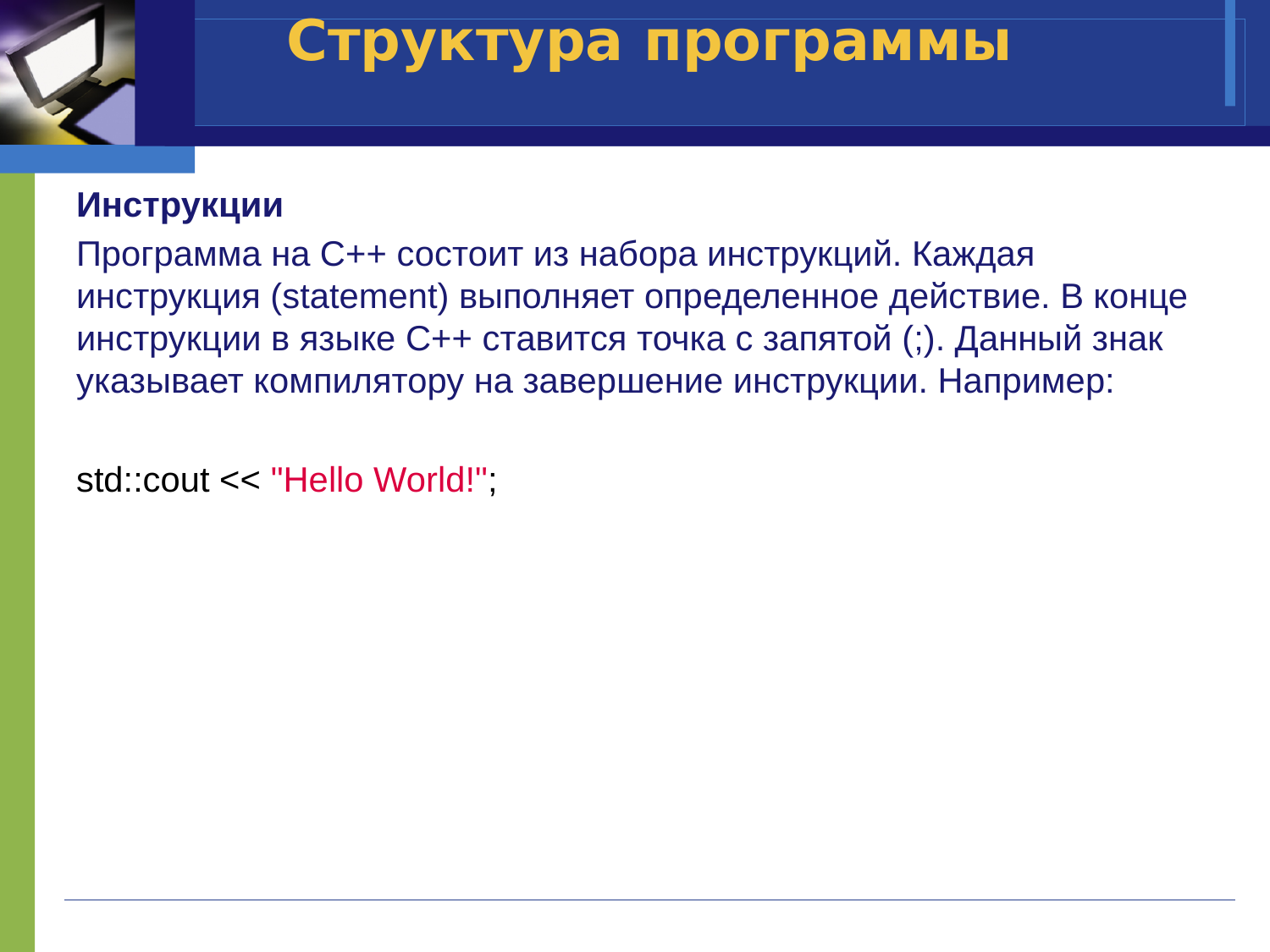

# Структура программы
Инструкции
Программа на С++ состоит из набора инструкций. Каждая инструкция (statement) выполняет определенное действие. В конце инструкции в языке C++ ставится точка с запятой (;). Данный знак указывает компилятору на завершение инструкции. Например:

std::cout << "Hello World!";